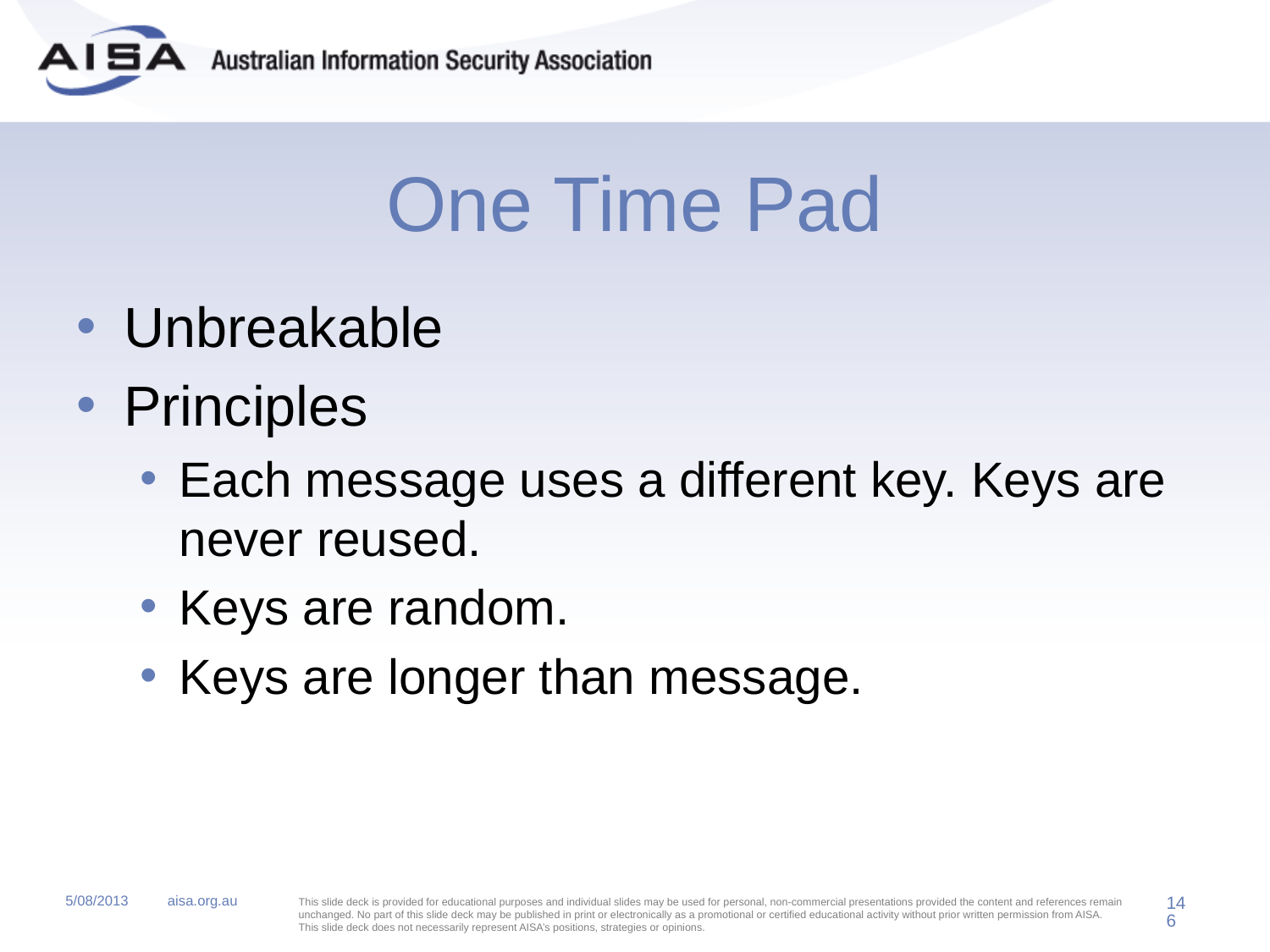

# One Time Pad
Unbreakable
Principles
Each message uses a different key. Keys are never reused.
Keys are random.
Keys are longer than message.